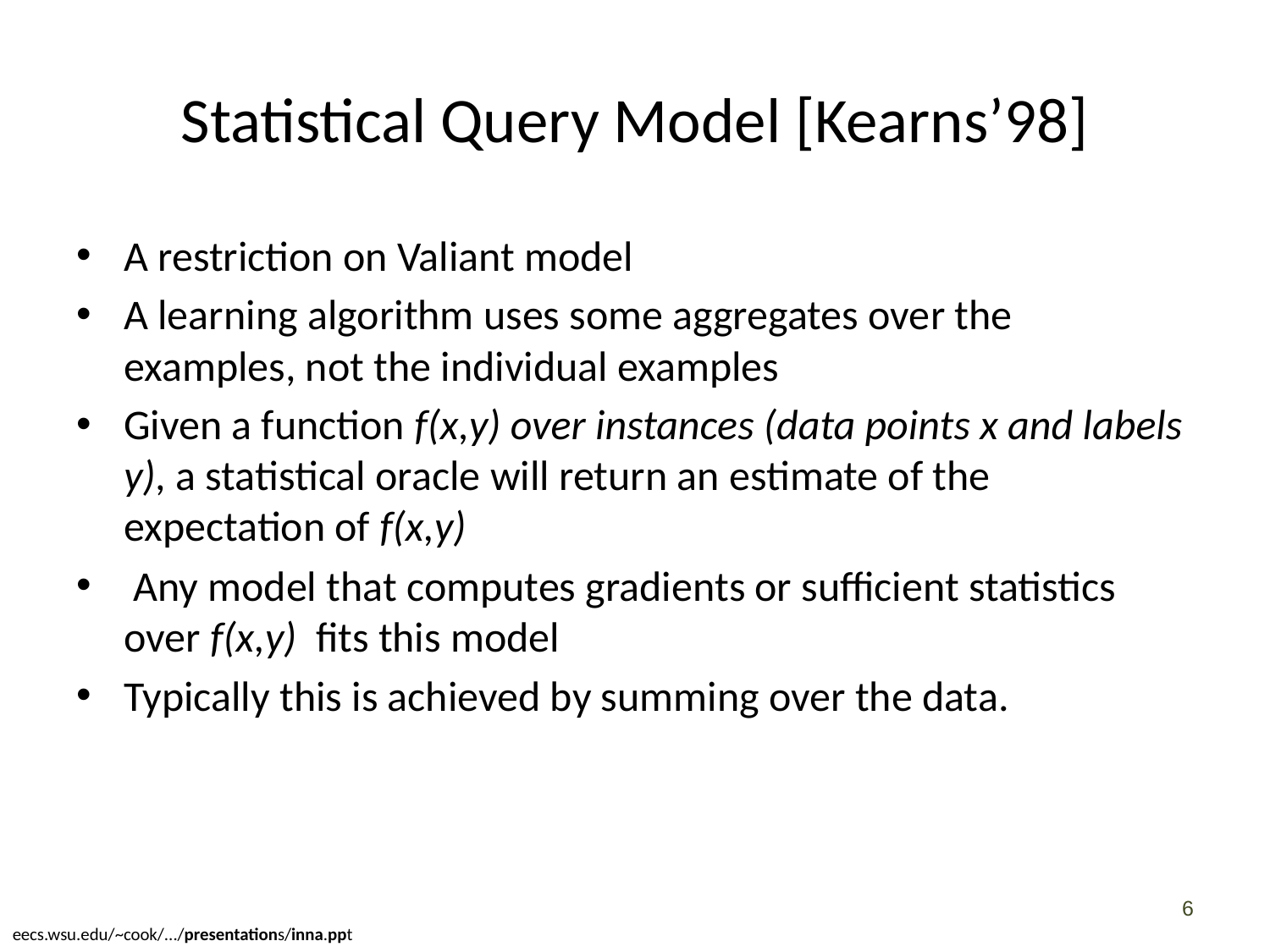

# Statistical Query Model [Kearns’98]
A restriction on Valiant model
A learning algorithm uses some aggregates over the examples, not the individual examples
Given a function f(x,y) over instances (data points x and labels y), a statistical oracle will return an estimate of the expectation of f(x,y)
 Any model that computes gradients or sufficient statistics over f(x,y)  ﬁts this model
Typically this is achieved by summing over the data.
6
eecs.wsu.edu/~cook/.../presentations/inna.ppt